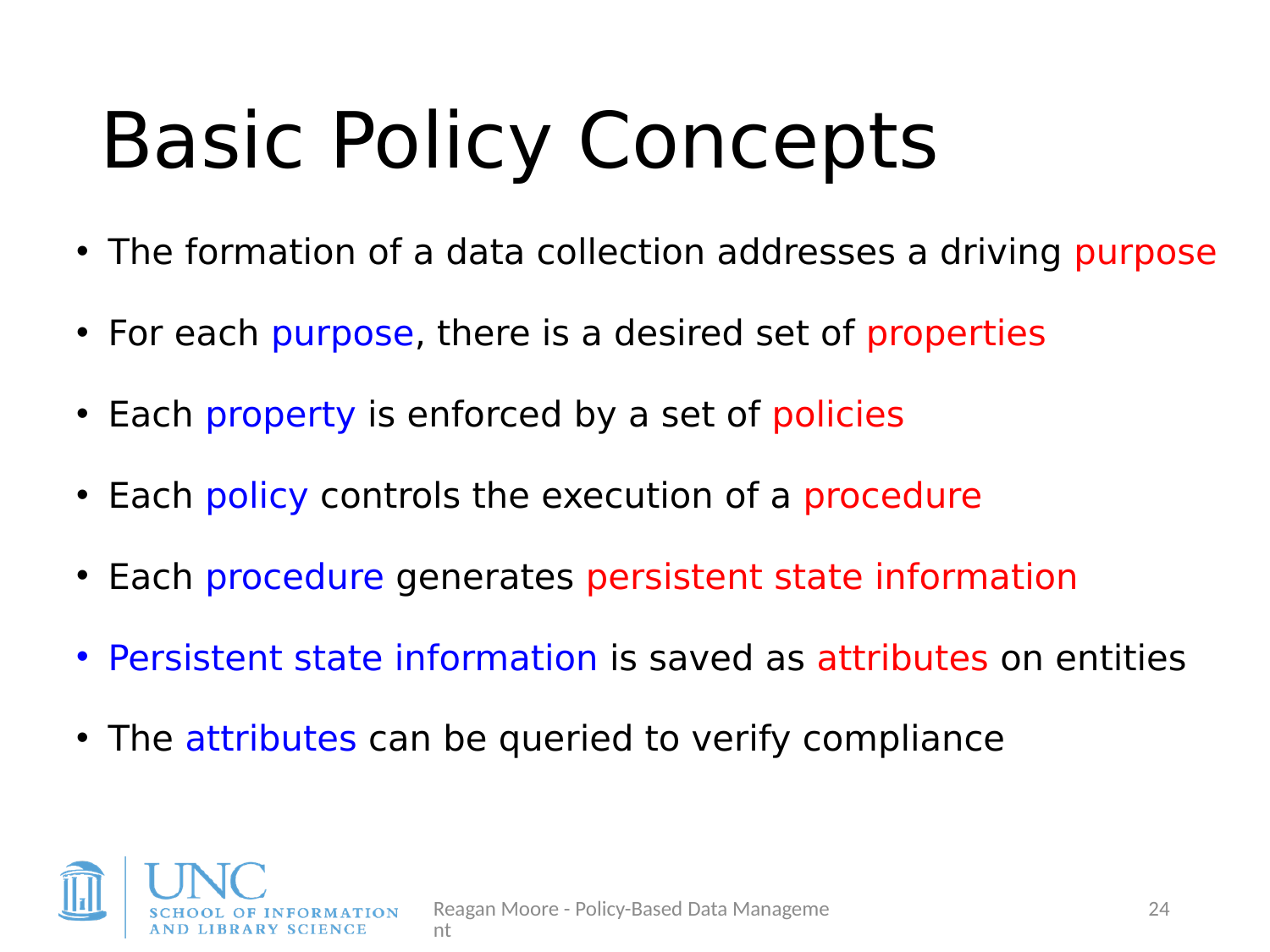

# Basic Policy Concepts
The formation of a data collection addresses a driving purpose
For each purpose, there is a desired set of properties
Each property is enforced by a set of policies
Each policy controls the execution of a procedure
Each procedure generates persistent state information
Persistent state information is saved as attributes on entities
The attributes can be queried to verify compliance
Reagan Moore - Policy-Based Data Management
24